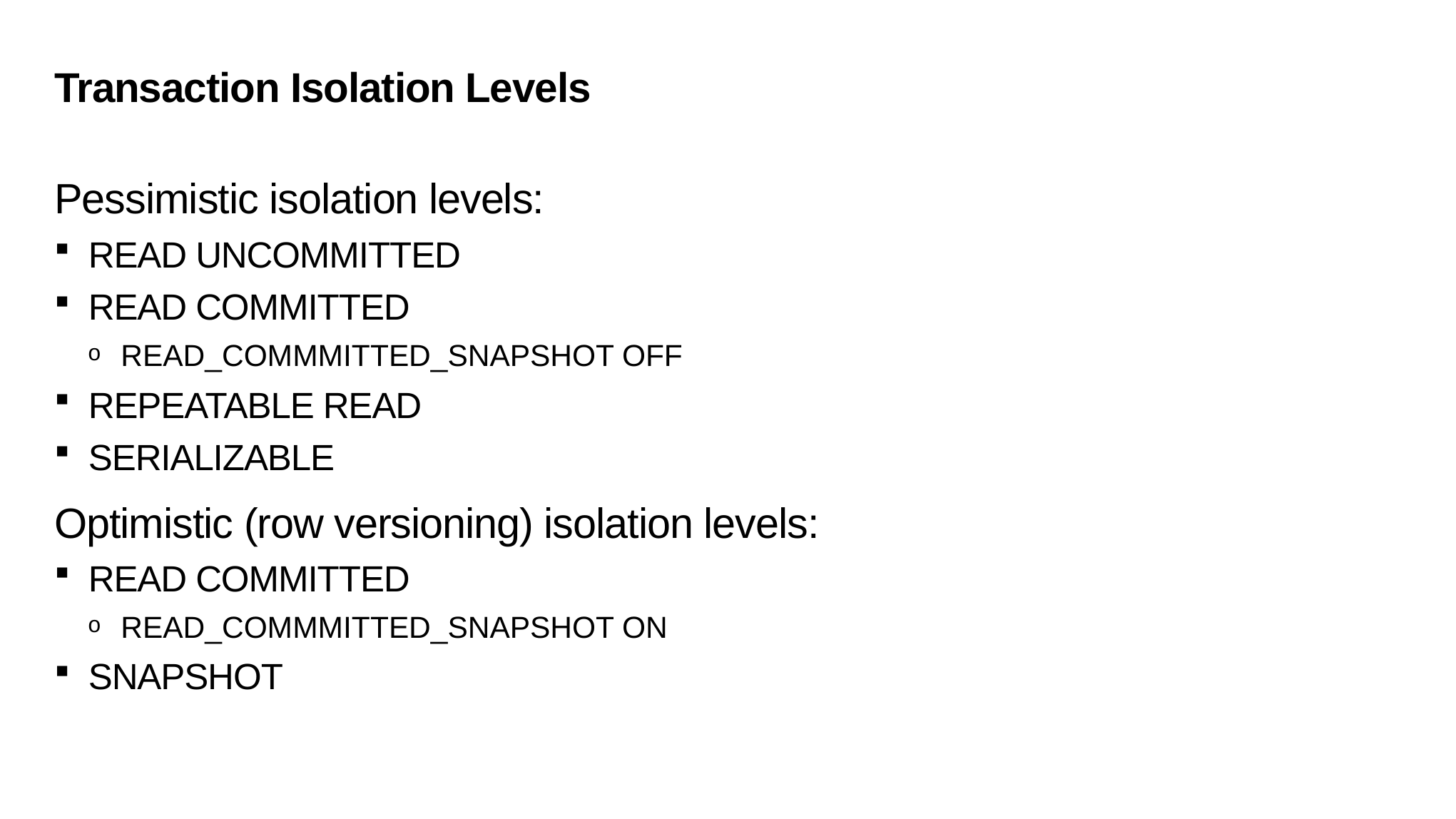

# Transaction Isolation Levels

Pessimistic isolation levels:
READ UNCOMMITTED
READ COMMITTED
READ_COMMMITTED_SNAPSHOT OFF
REPEATABLE READ
SERIALIZABLE
Optimistic (row versioning) isolation levels:
READ COMMITTED
READ_COMMMITTED_SNAPSHOT ON
SNAPSHOT